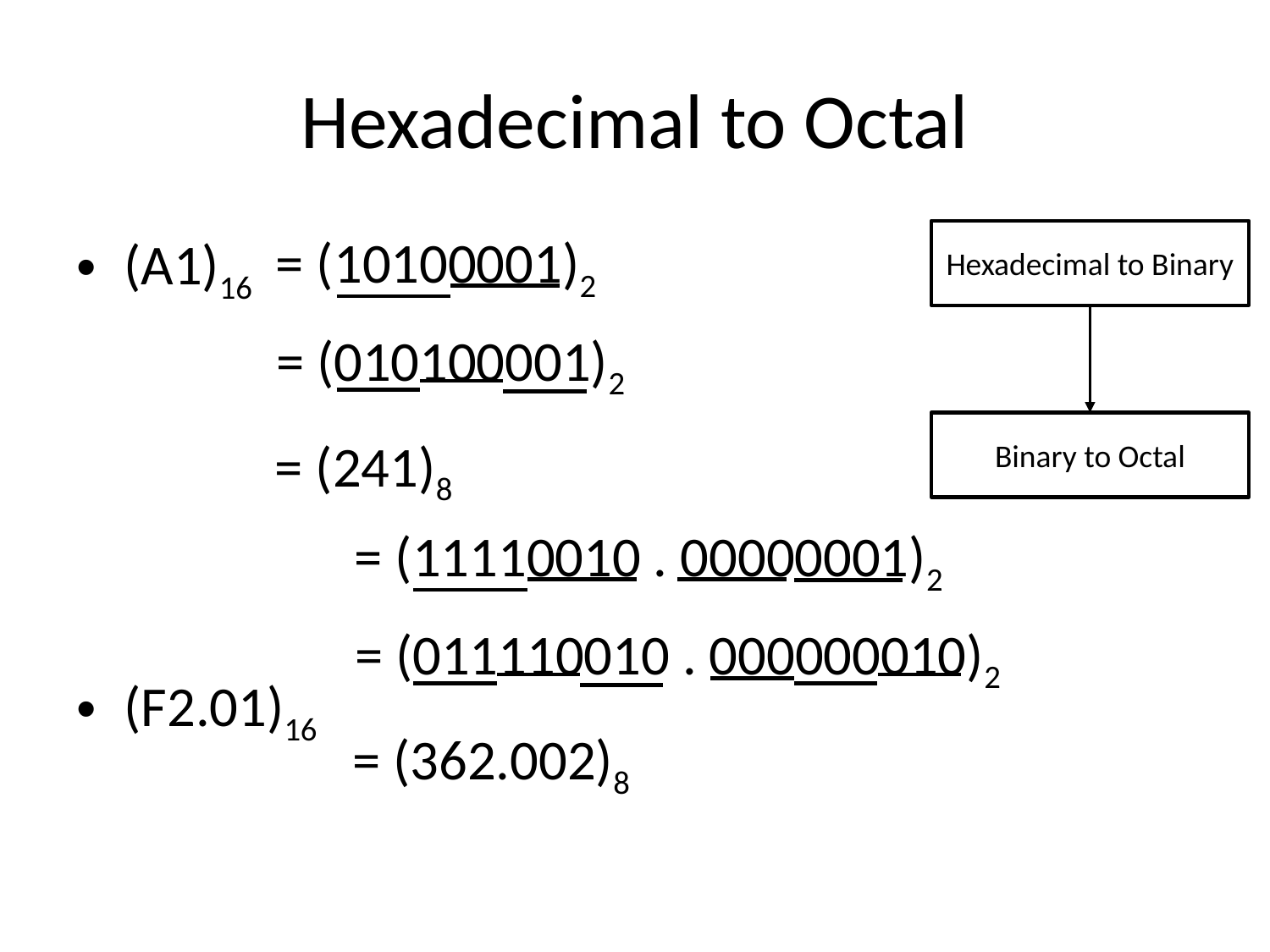

# Hexadecimal to Octal
= (10100001)2
Hexadecimal to Binary
(A1)16

(F2.01)16

= (010100001)2
Binary to Octal
= (241)8
= (11110010 . 00000001)2
= (011110010 . 000000010)2
= (362.002)8